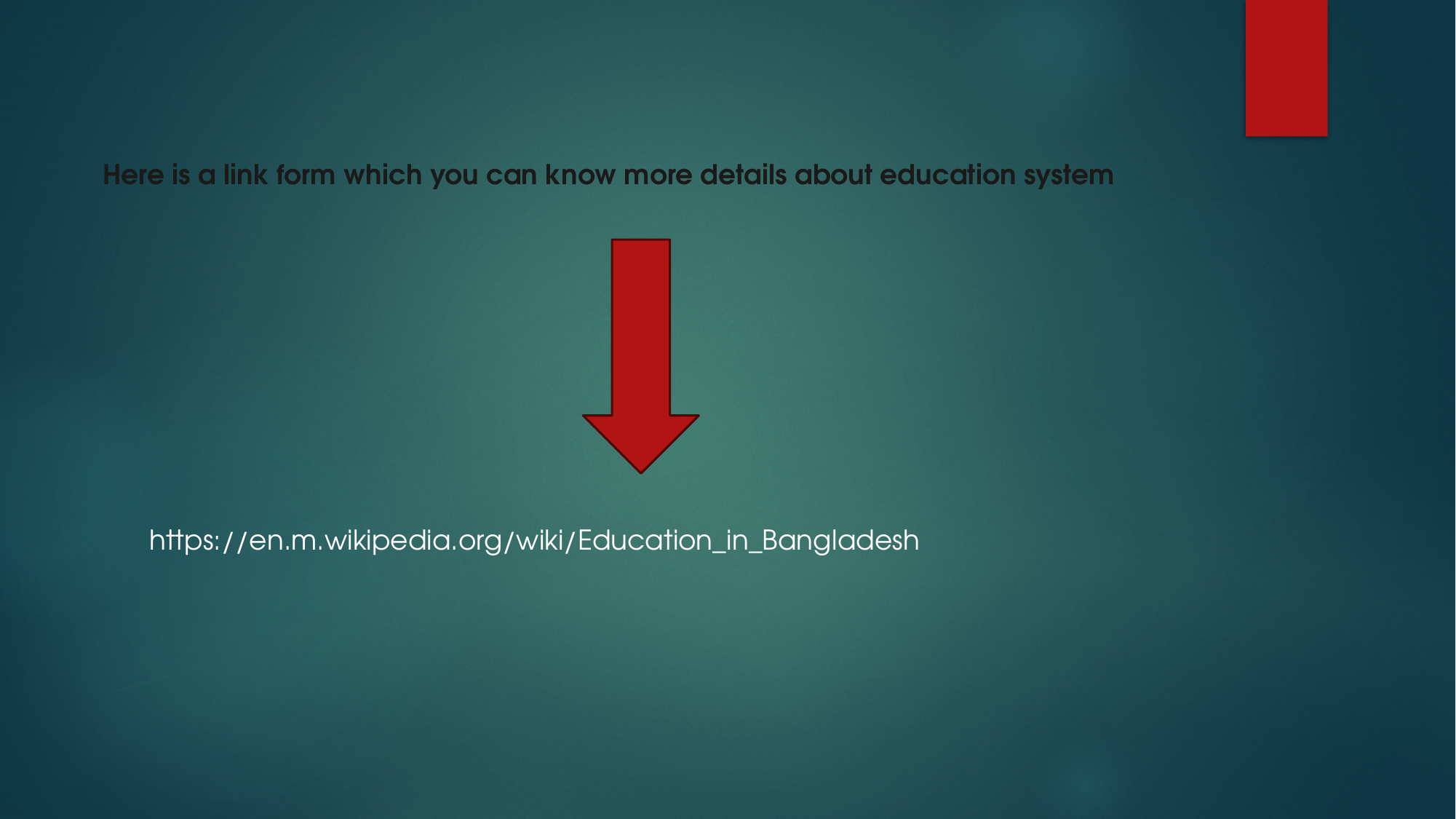

Here is a link form which you can know more details about education system

https://en.m.wikipedia.org/wiki/Education_in_Bangladesh